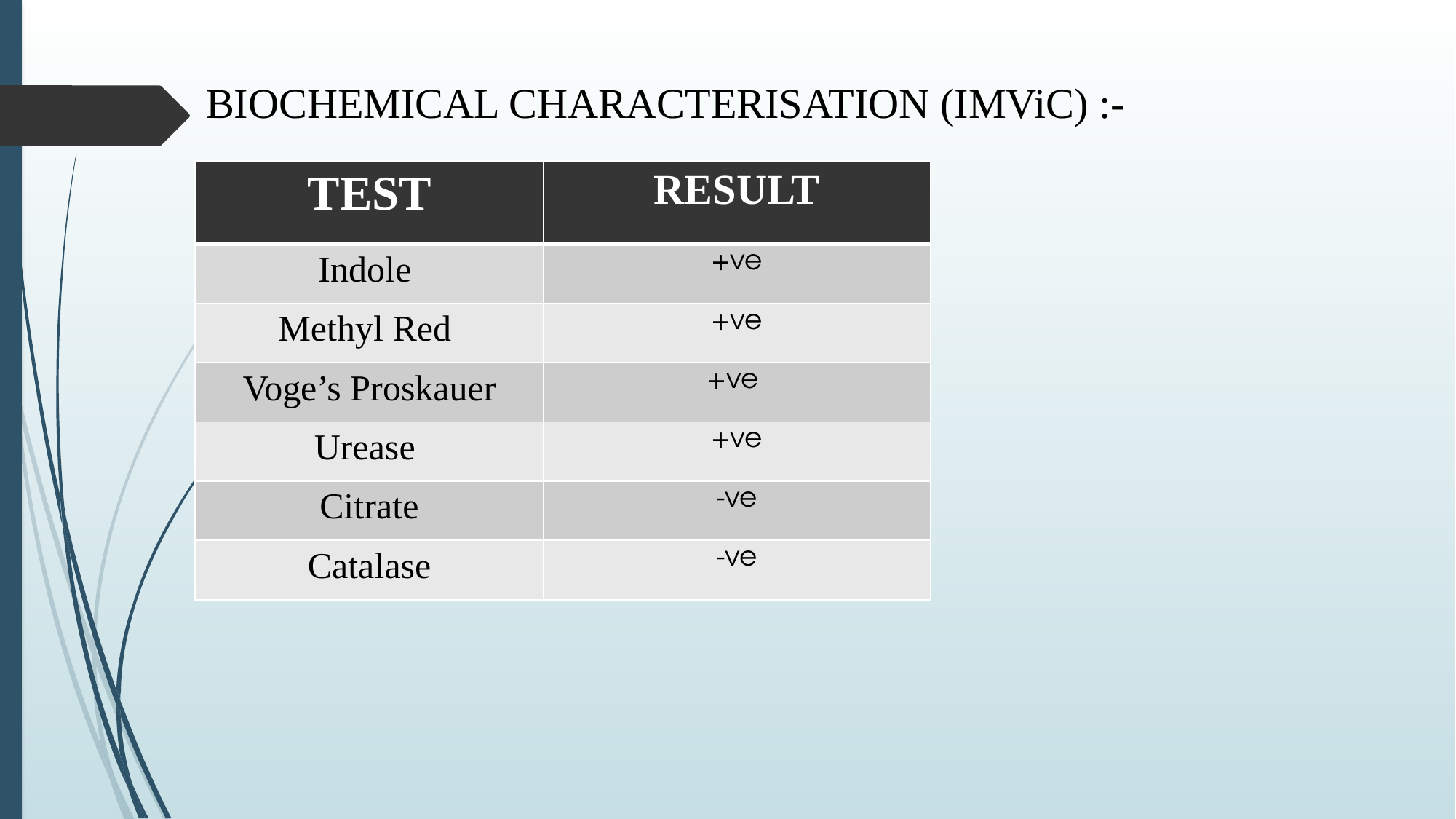

BIOCHEMICAL CHARACTERISATION (IMViC) :-
| TEST | RESULT |
| --- | --- |
| Indole | +ve |
| Methyl Red | +ve |
| Voge’s Proskauer | +ve |
| Urease | +ve |
| Citrate | -ve |
| Catalase | -ve |